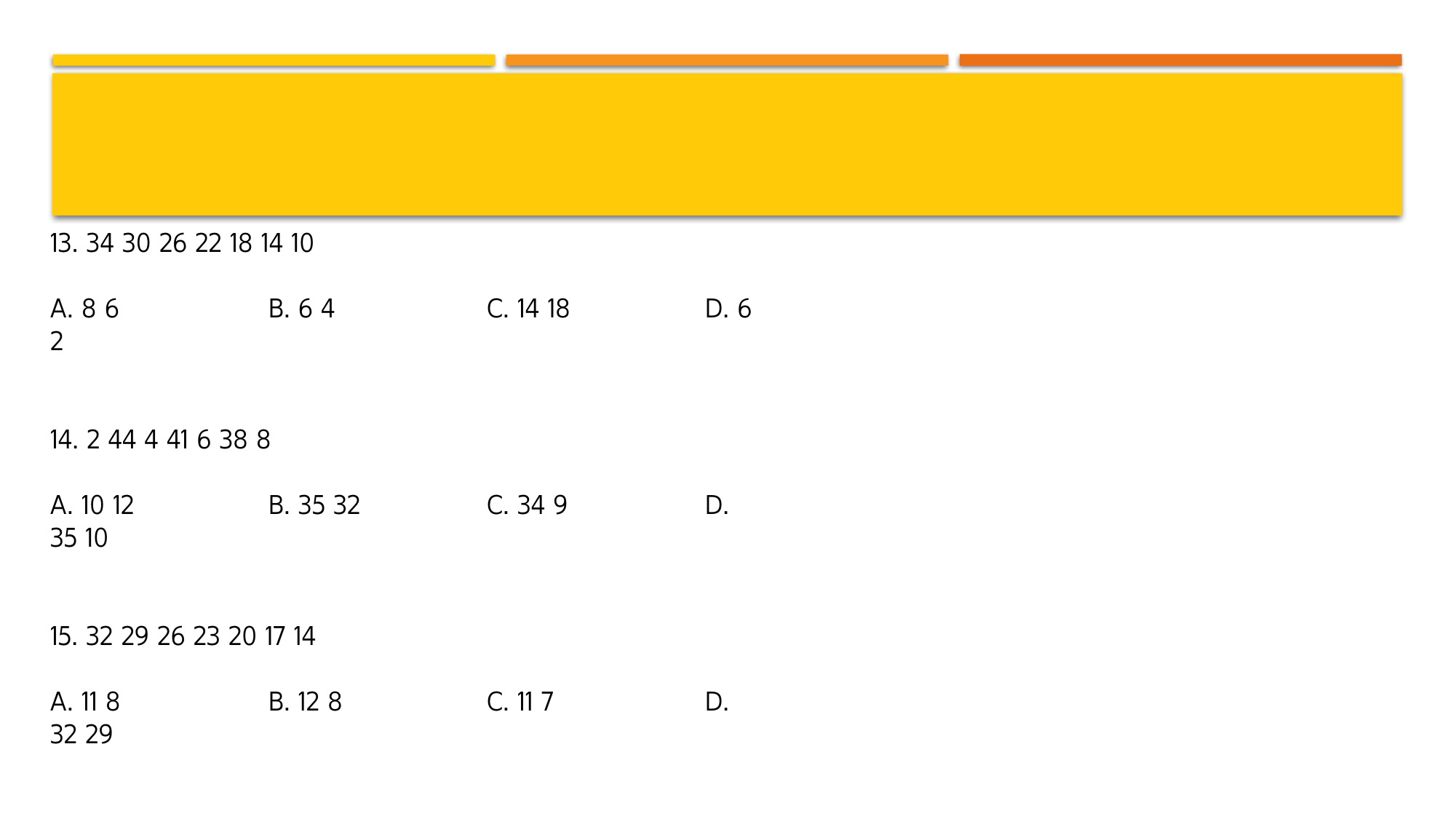

#
13. 34 30 26 22 18 14 10

A. 8 6 		B. 6 4 		C. 14 18 		D. 6 2

14. 2 44 4 41 6 38 8

A. 10 12 		B. 35 32 		C. 34 9 		D. 35 10

15. 32 29 26 23 20 17 14

A. 11 8 		B. 12 8 		C. 11 7 		D. 32 29